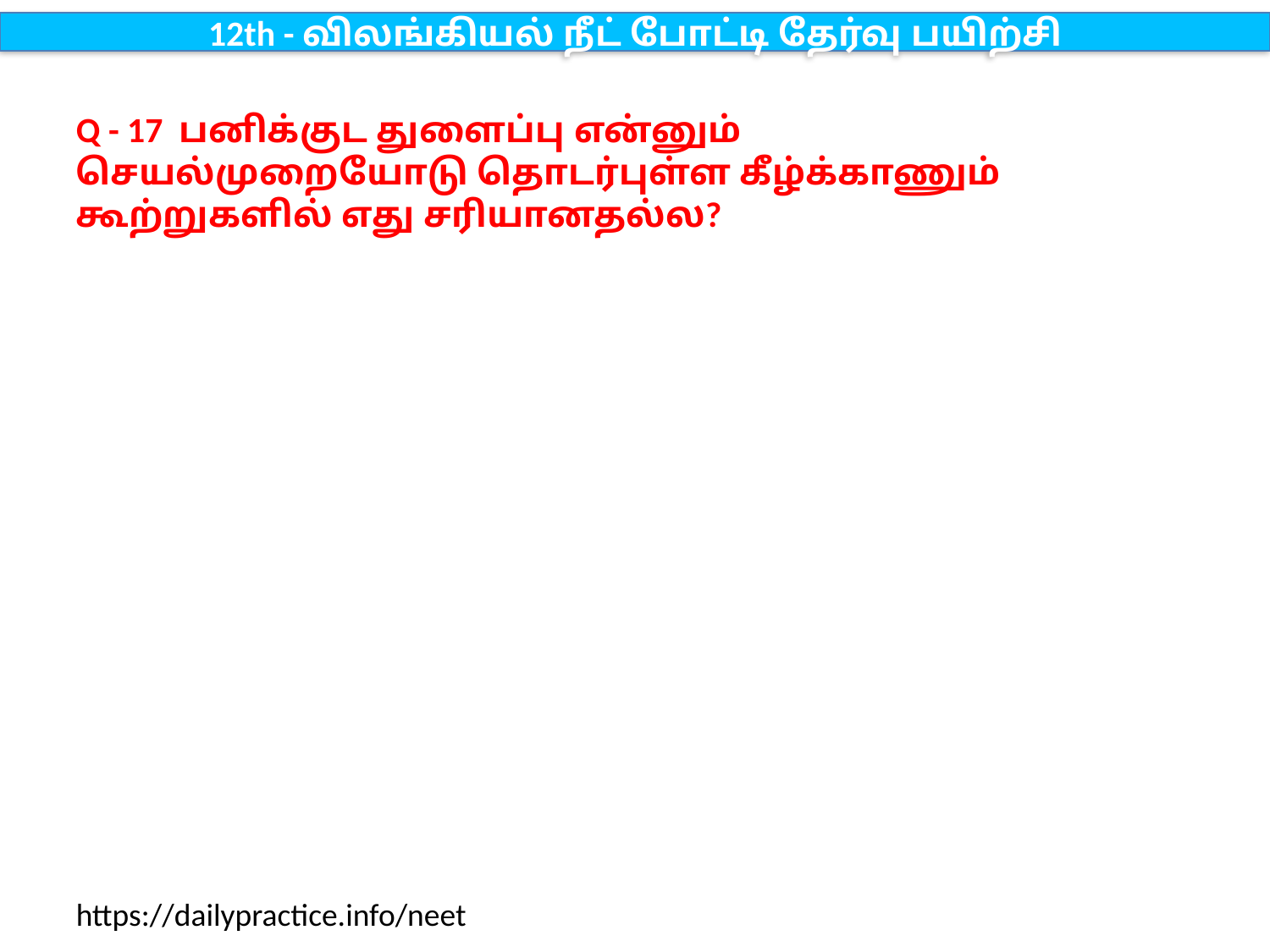

12th - விலங்கியல் நீட் போட்டி தேர்வு பயிற்சி

Q - 17  பனிக்குட துளைப்பு என்னும் செயல்முறையோடு தொடர்புள்ள கீழ்க்காணும் கூற்றுகளில் எது சரியானதல்ல?

https://dailypractice.info/neet